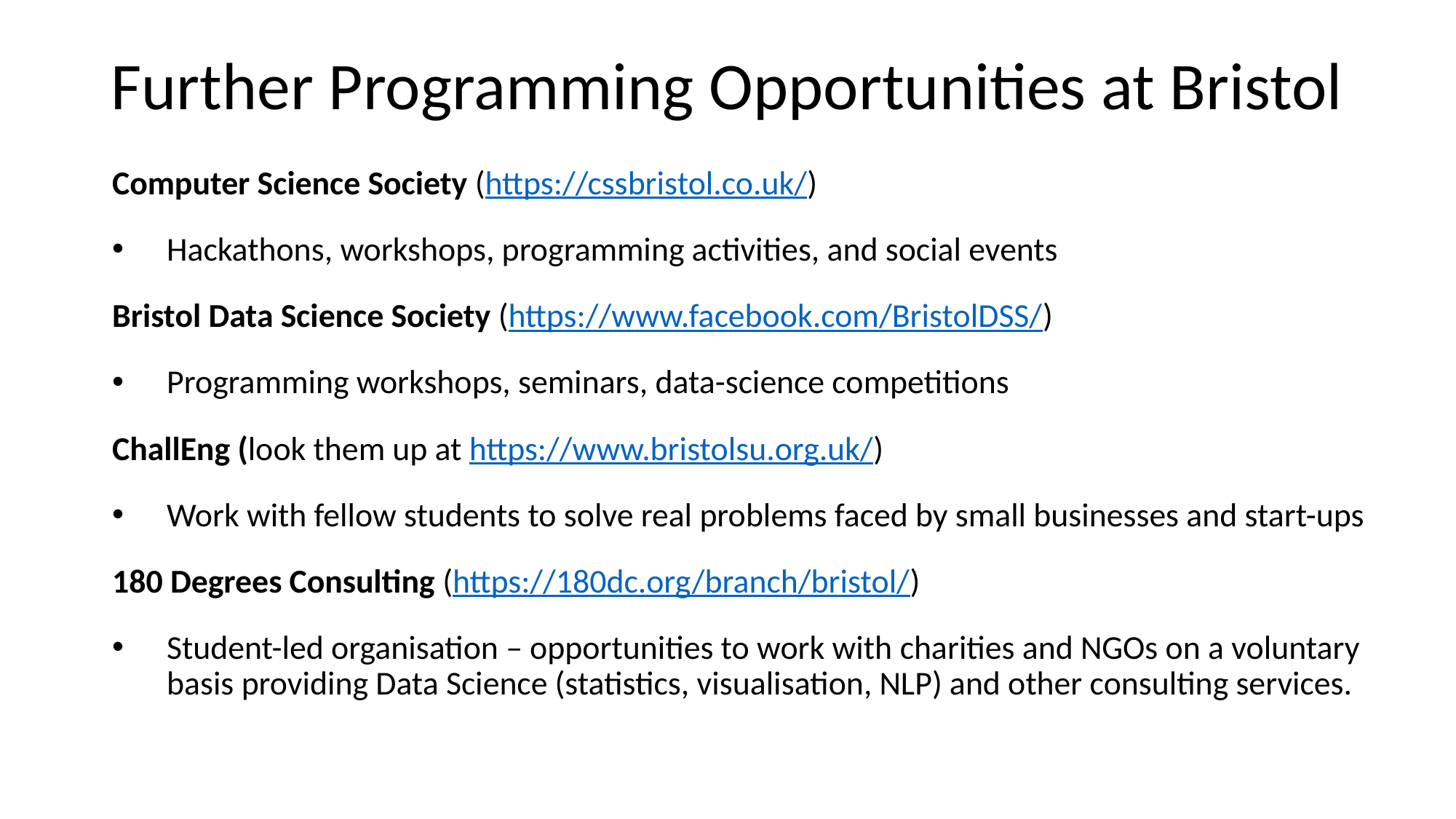

# Further Programming Opportunities at Bristol
Computer Science Society (https://cssbristol.co.uk/)
Hackathons, workshops, programming activities, and social events
Bristol Data Science Society (https://www.facebook.com/BristolDSS/)
Programming workshops, seminars, data-science competitions
ChallEng (look them up at https://www.bristolsu.org.uk/)
Work with fellow students to solve real problems faced by small businesses and start-ups
180 Degrees Consulting (https://180dc.org/branch/bristol/)
Student-led organisation – opportunities to work with charities and NGOs on a voluntary basis providing Data Science (statistics, visualisation, NLP) and other consulting services.